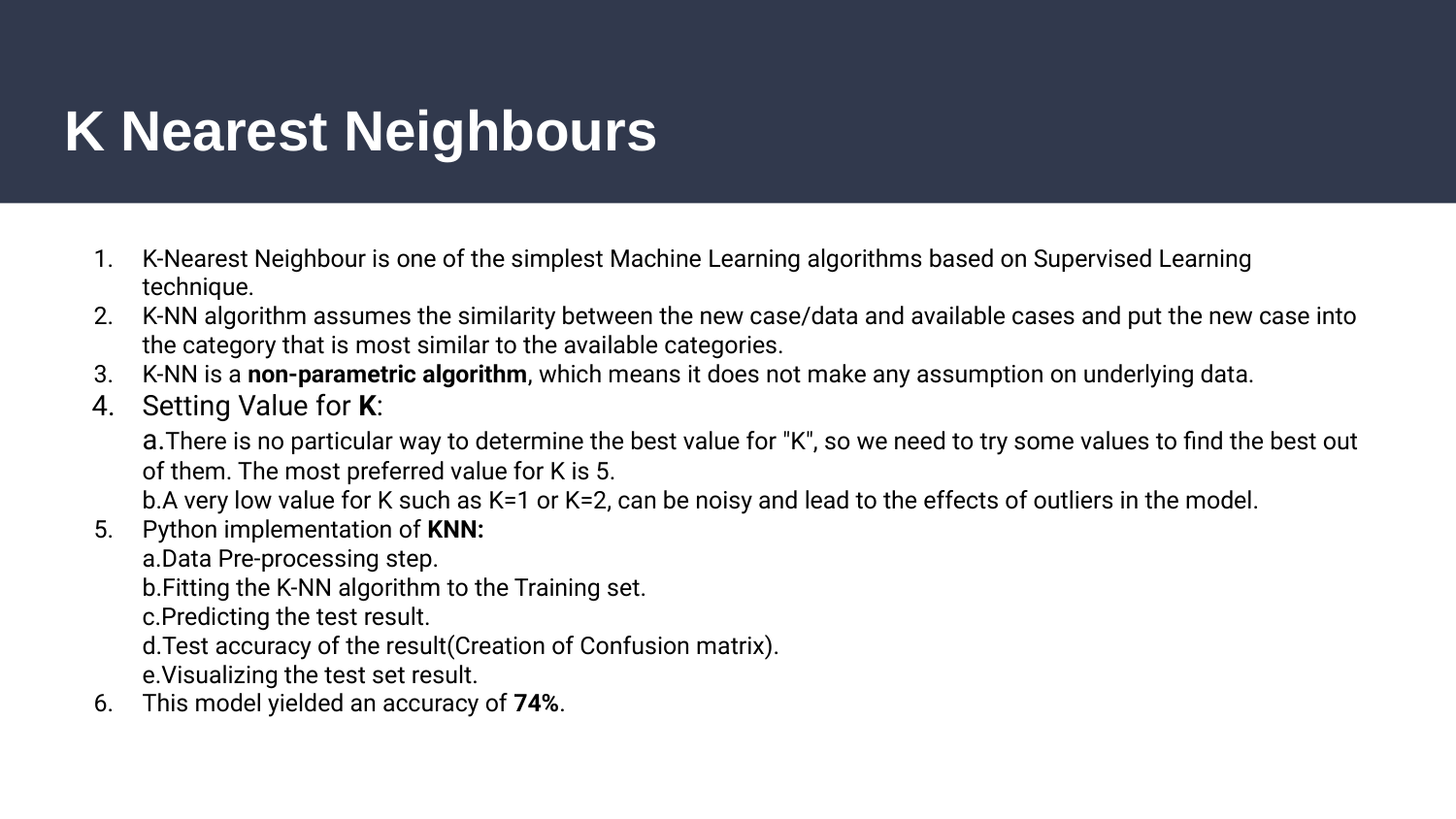

# K Nearest Neighbours
K-Nearest Neighbour is one of the simplest Machine Learning algorithms based on Supervised Learning technique.
K-NN algorithm assumes the similarity between the new case/data and available cases and put the new case into the category that is most similar to the available categories.
K-NN is a non-parametric algorithm, which means it does not make any assumption on underlying data.
Setting Value for K:
a.There is no particular way to determine the best value for "K", so we need to try some values to find the best out of them. The most preferred value for K is 5.
b.A very low value for K such as K=1 or K=2, can be noisy and lead to the effects of outliers in the model.
Python implementation of KNN:
a.Data Pre-processing step.
b.Fitting the K-NN algorithm to the Training set.
c.Predicting the test result.
d.Test accuracy of the result(Creation of Confusion matrix).
e.Visualizing the test set result.
This model yielded an accuracy of 74%.